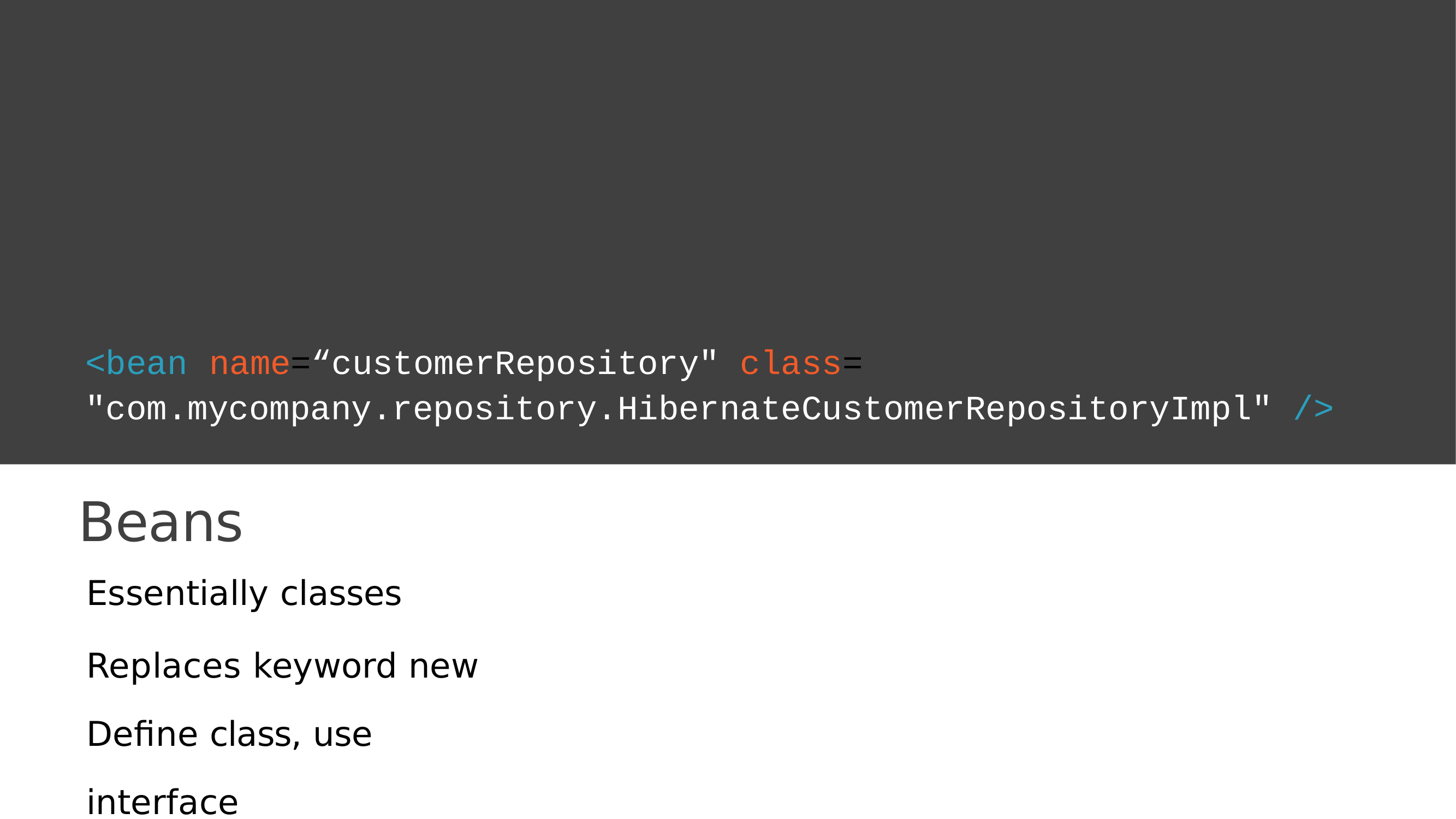

# <bean	name=“customerRepository" class=  "com.mycompany.repository.HibernateCustomerRepositoryImpl" />
Beans
Essentially classes
Replaces keyword new  Define class, use interface
6